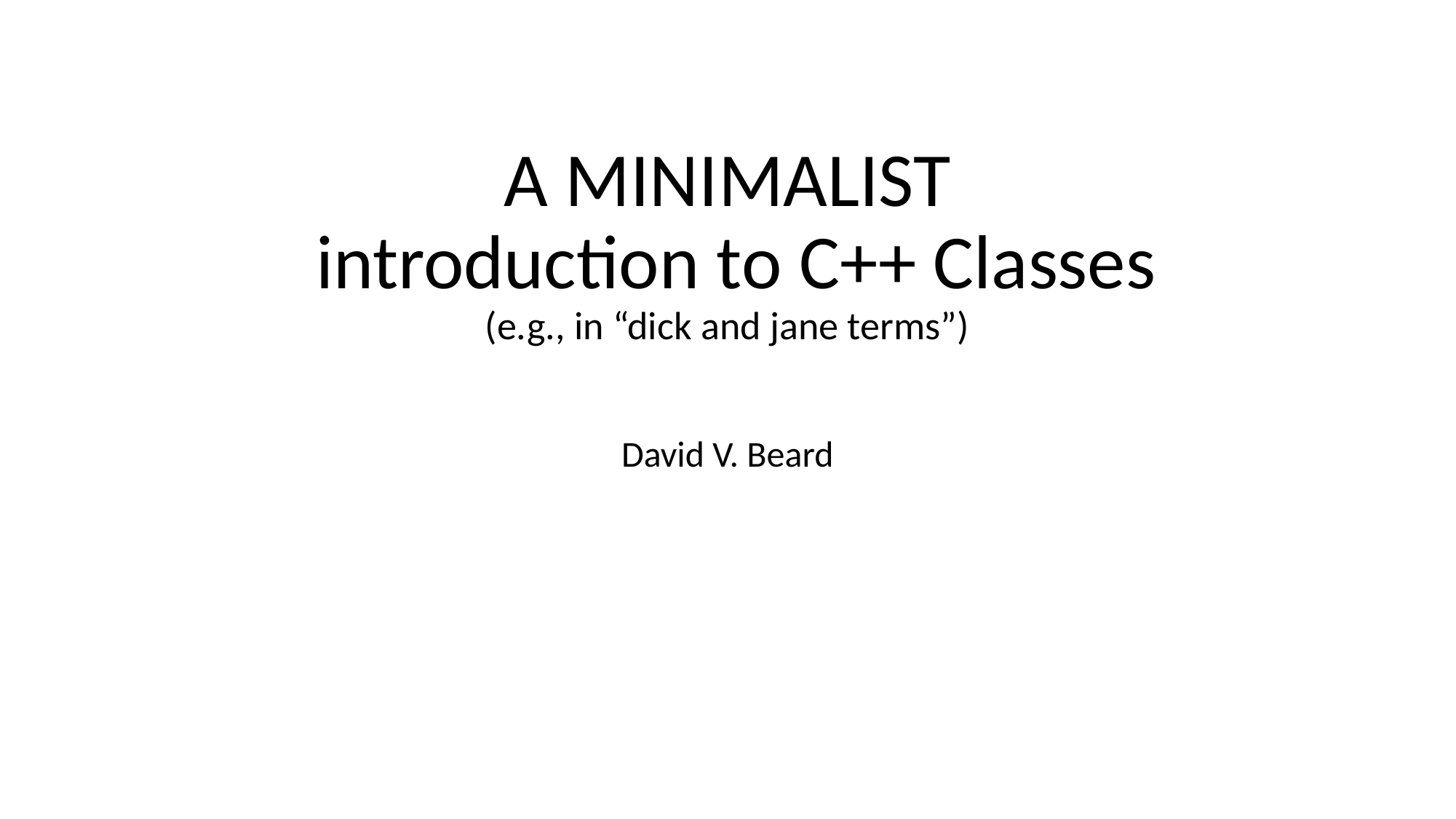

# A MINIMALIST introduction to C++ Classes (e.g., in “dick and jane terms”)
David V. Beard